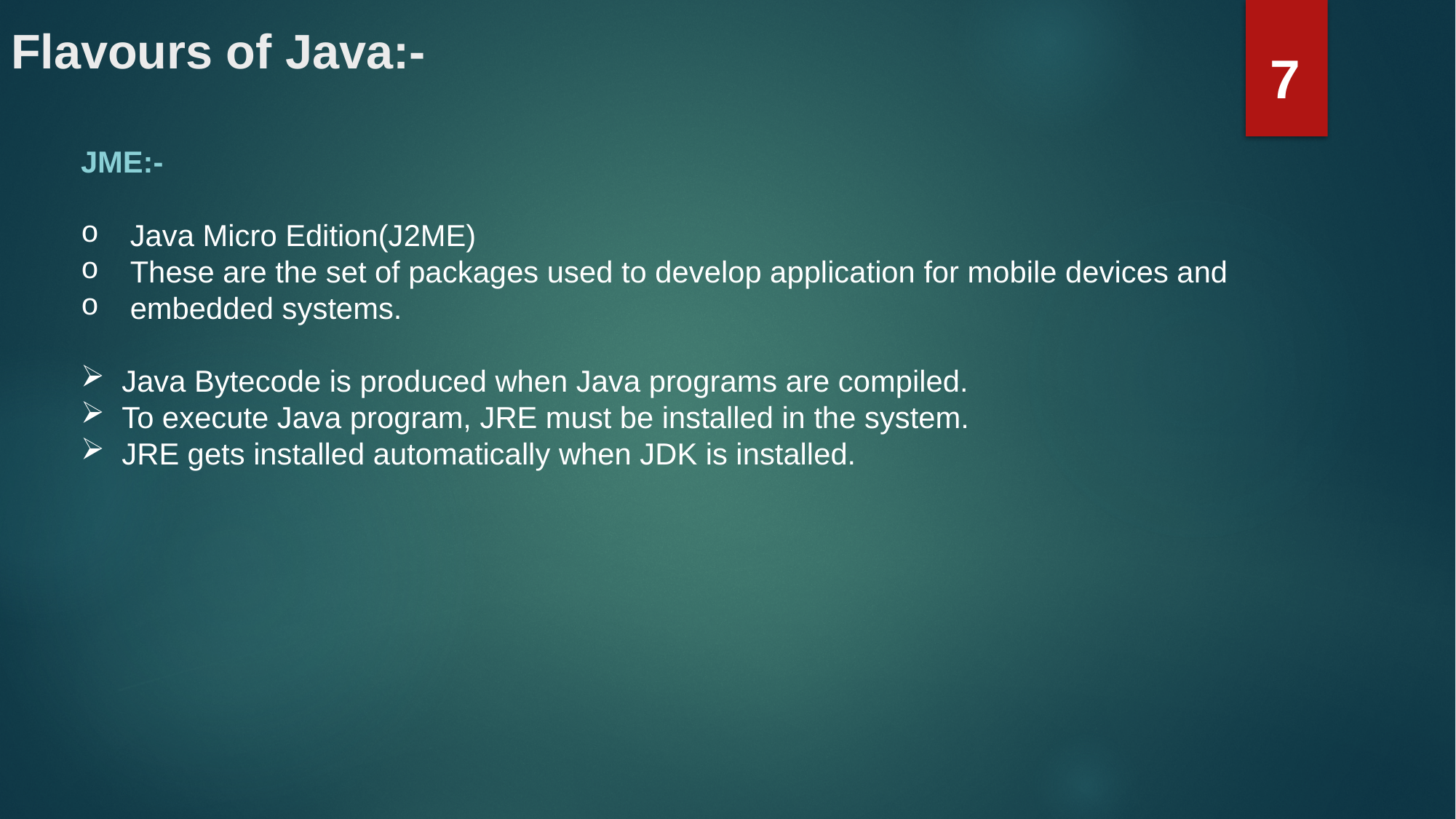

# Flavours of Java:-
7

JME:-

 Java Micro Edition(J2ME)
 These are the set of packages used to develop application for mobile devices and
 embedded systems.

Java Bytecode is produced when Java programs are compiled.
To execute Java program, JRE must be installed in the system.
JRE gets installed automatically when JDK is installed.